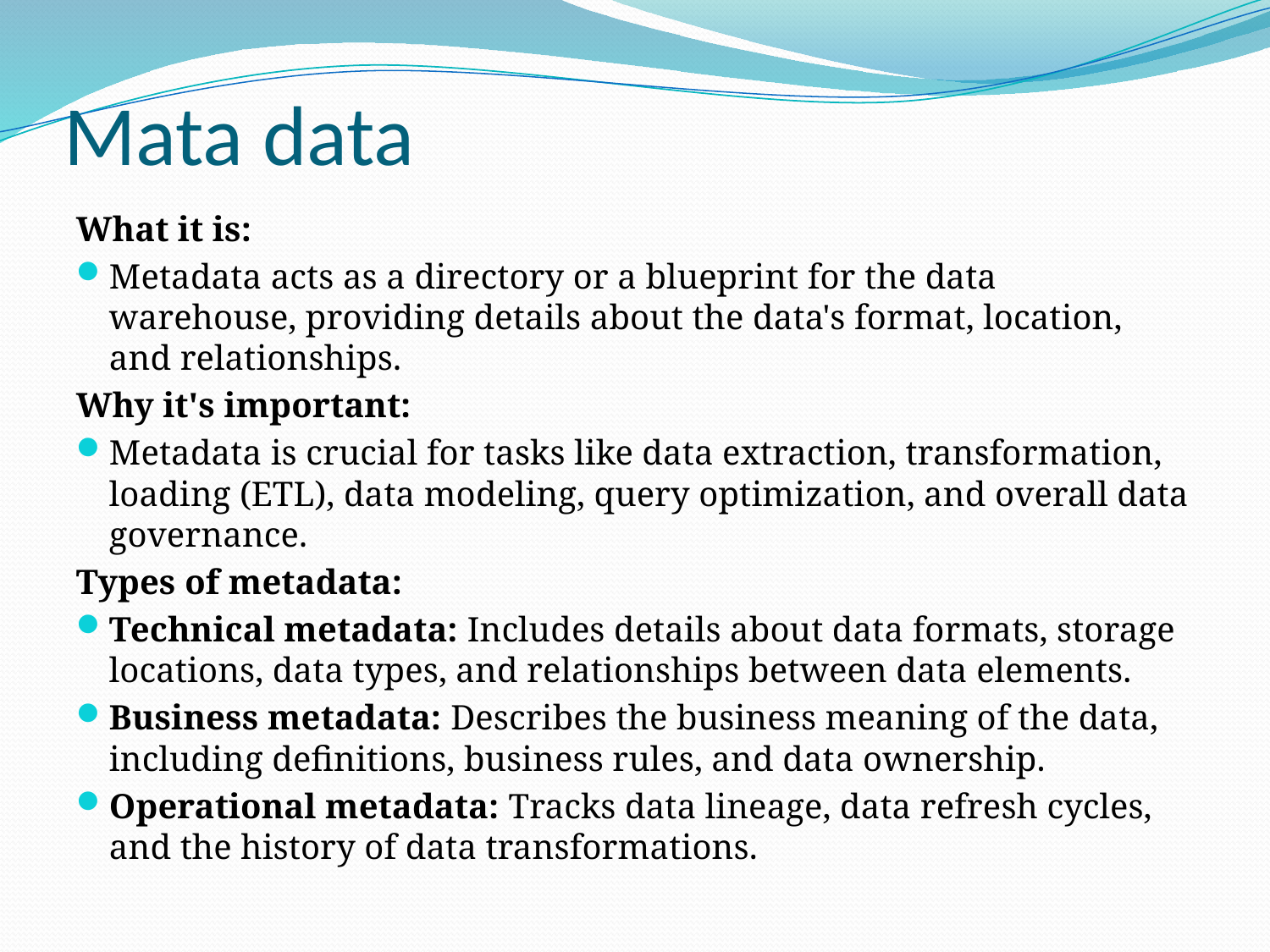

# Mata data
What it is:
Metadata acts as a directory or a blueprint for the data warehouse, providing details about the data's format, location, and relationships.
Why it's important:
Metadata is crucial for tasks like data extraction, transformation, loading (ETL), data modeling, query optimization, and overall data governance.
Types of metadata:
Technical metadata: Includes details about data formats, storage locations, data types, and relationships between data elements.
Business metadata: Describes the business meaning of the data, including definitions, business rules, and data ownership.
Operational metadata: Tracks data lineage, data refresh cycles, and the history of data transformations.